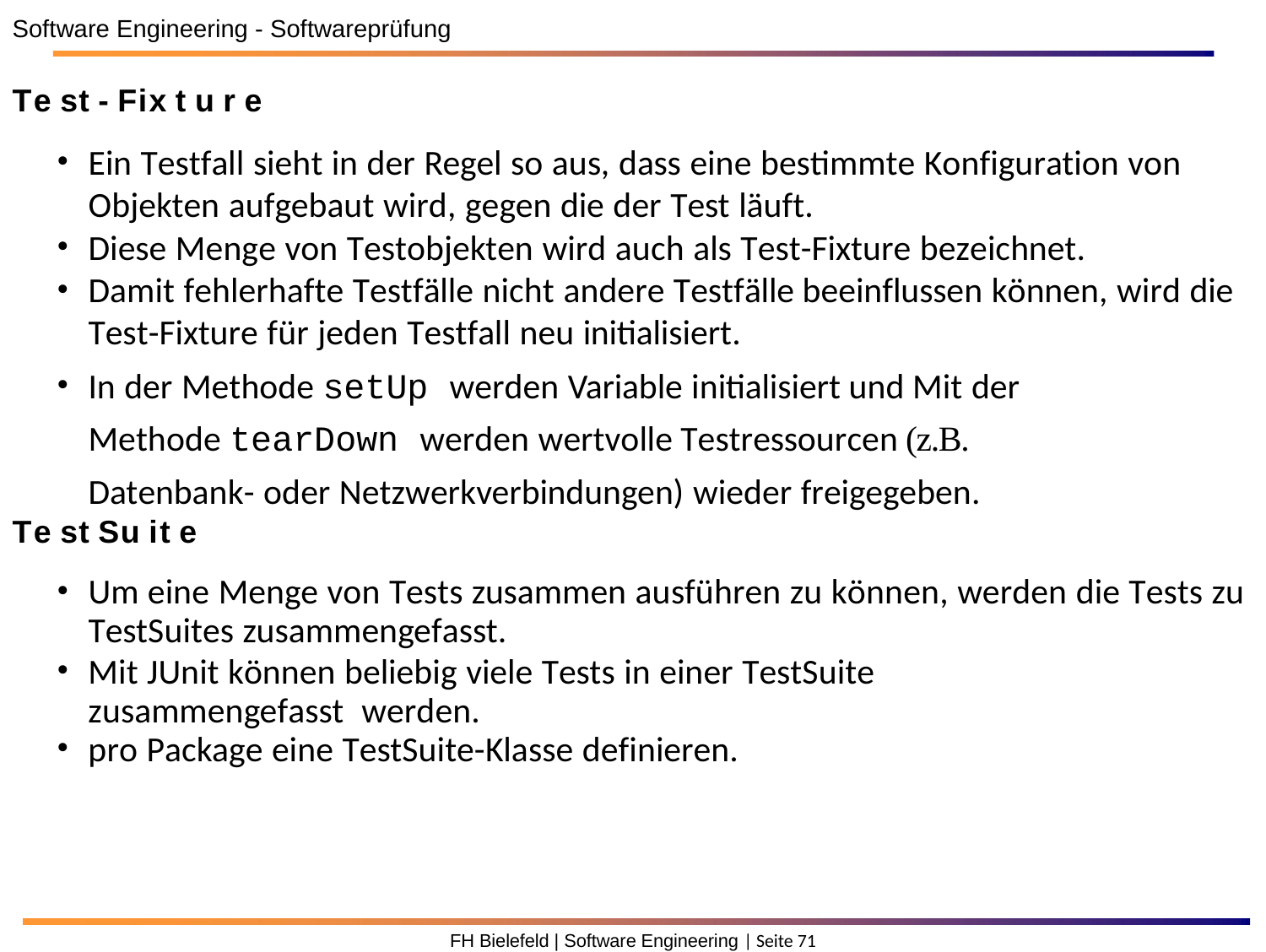

Software Engineering - Softwareprüfung

Te st - Fix t u r e
Ein Testfall sieht in der Regel so aus, dass eine bestimmte Konfiguration von Objekten aufgebaut wird, gegen die der Test läuft.
Diese Menge von Testobjekten wird auch als Test-Fixture bezeichnet.
Damit fehlerhafte Testfälle nicht andere Testfälle beeinflussen können, wird die Test-Fixture für jeden Testfall neu initialisiert.
In der Methode setUp werden Variable initialisiert und Mit der Methode tearDown werden wertvolle Testressourcen (z.B. Datenbank- oder Netzwerkverbindungen) wieder freigegeben.
Te st Su it e
Um eine Menge von Tests zusammen ausführen zu können, werden die Tests zu TestSuites zusammengefasst.
Mit JUnit können beliebig viele Tests in einer TestSuite zusammengefasst  werden.
pro Package eine TestSuite-Klasse definieren.